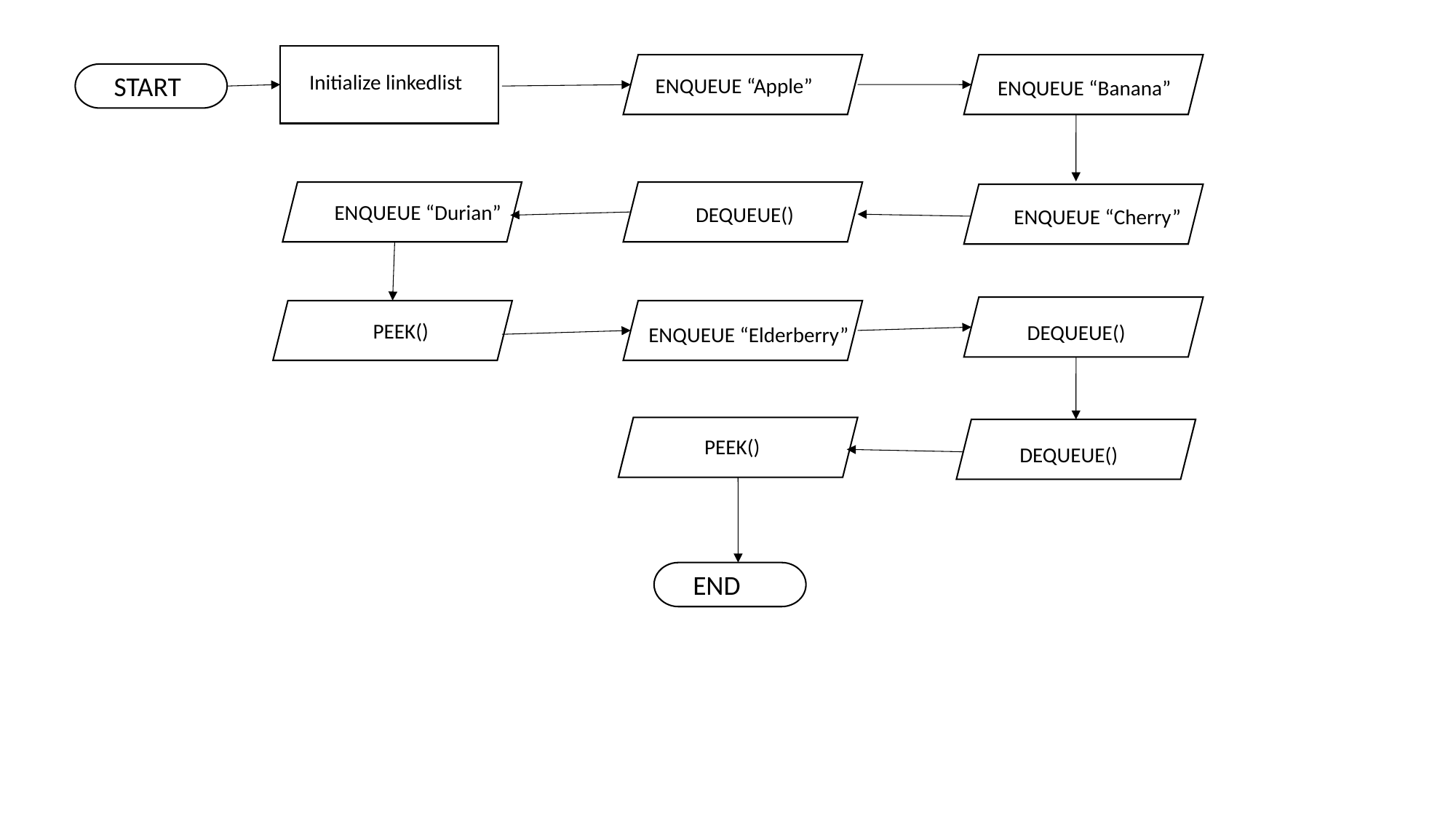

Initialize linkedlist

ENQUEUE “Banana”

ENQUEUE “Apple”

START

ENQUEUE “Durian”

DEQUEUE()

ENQUEUE “Cherry”

DEQUEUE()

PEEK()

ENQUEUE “Elderberry”

PEEK()

DEQUEUE()

END